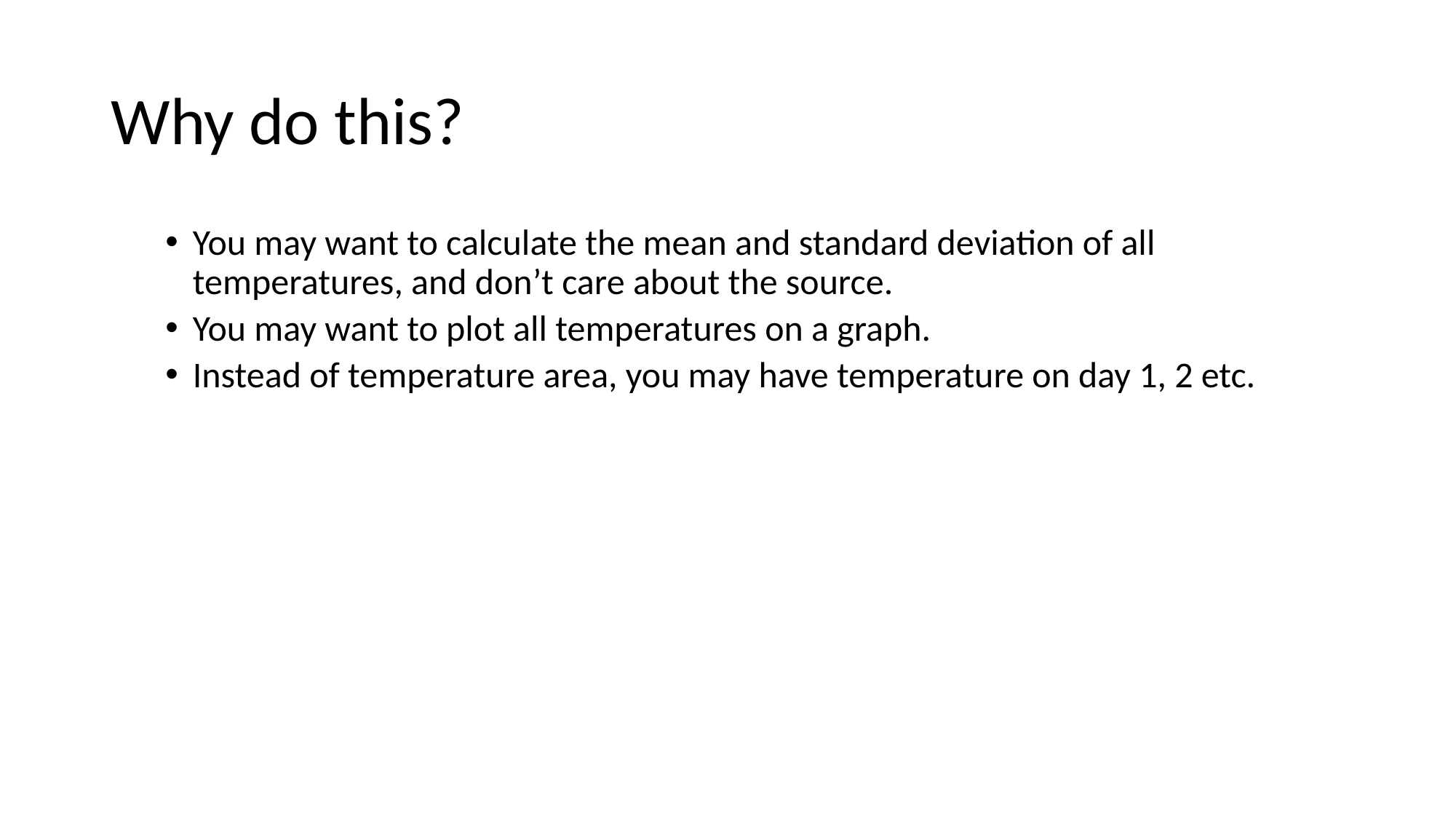

# Why do this?
You may want to calculate the mean and standard deviation of all temperatures, and don’t care about the source.
You may want to plot all temperatures on a graph.
Instead of temperature area, you may have temperature on day 1, 2 etc.